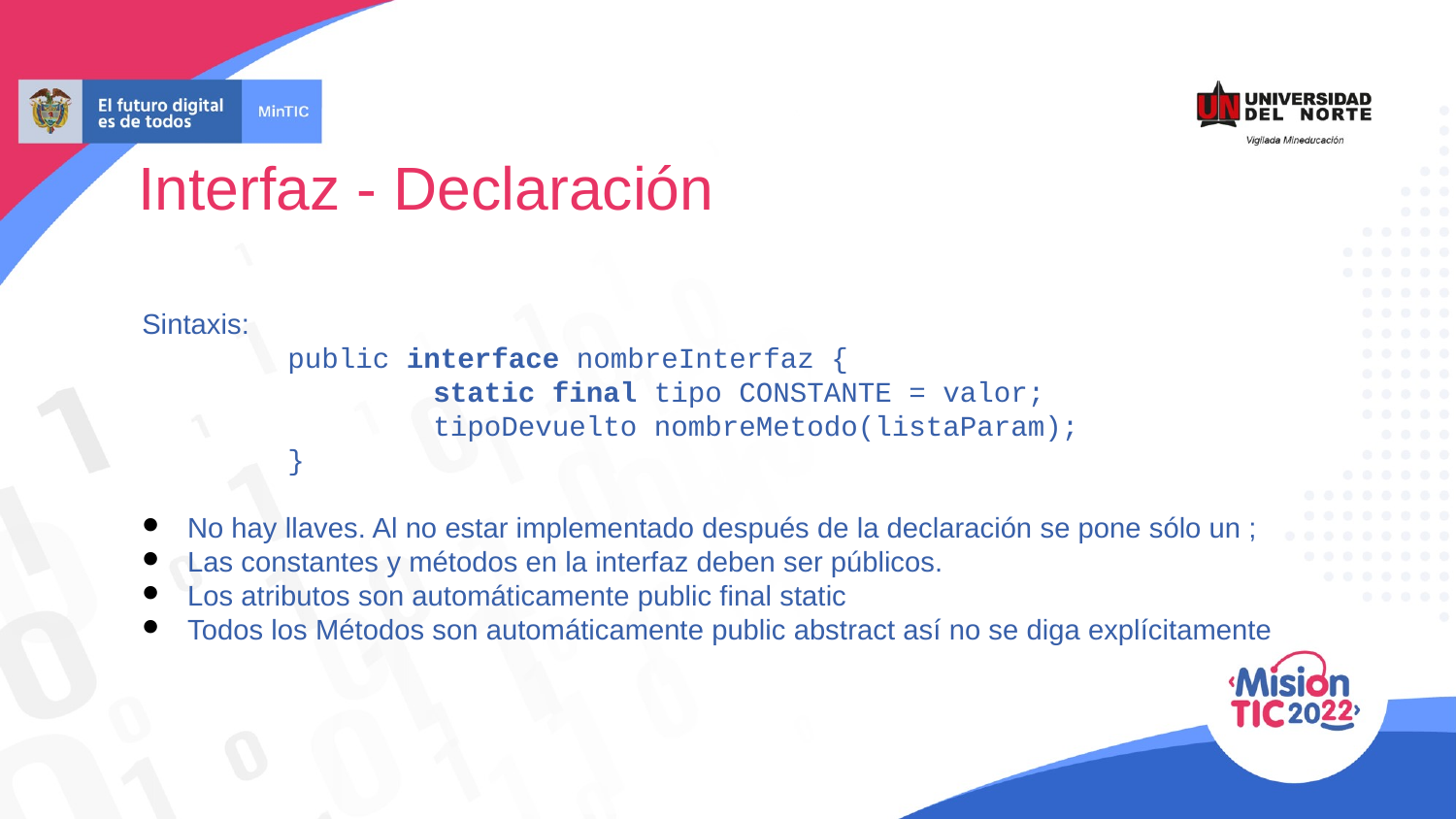

Interfaz - Declaración

Sintaxis:
	public interface nombreInterfaz {
		static final tipo CONSTANTE = valor;
		tipoDevuelto nombreMetodo(listaParam);
	}

No hay llaves. Al no estar implementado después de la declaración se pone sólo un ;
Las constantes y métodos en la interfaz deben ser públicos.
Los atributos son automáticamente public final static
Todos los Métodos son automáticamente public abstract así no se diga explícitamente